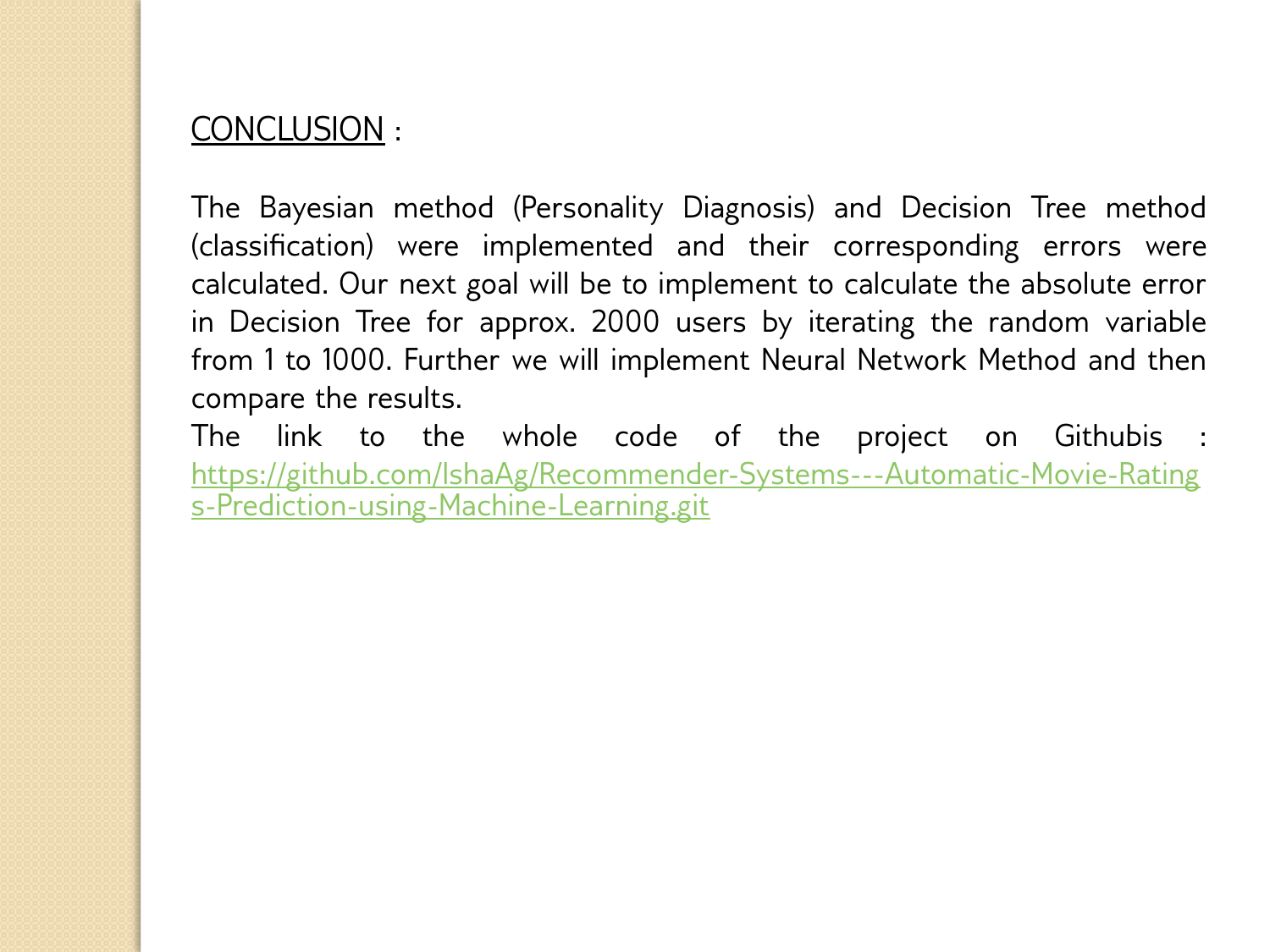

CONCLUSION :

The Bayesian method (Personality Diagnosis) and Decision Tree method (classification) were implemented and their corresponding errors were calculated. Our next goal will be to implement to calculate the absolute error in Decision Tree for approx. 2000 users by iterating the random variable from 1 to 1000. Further we will implement Neural Network Method and then compare the results.
The link to the whole code of the project on Githubis :https://github.com/IshaAg/Recommender-Systems---Automatic-Movie-Ratings-Prediction-using-Machine-Learning.git